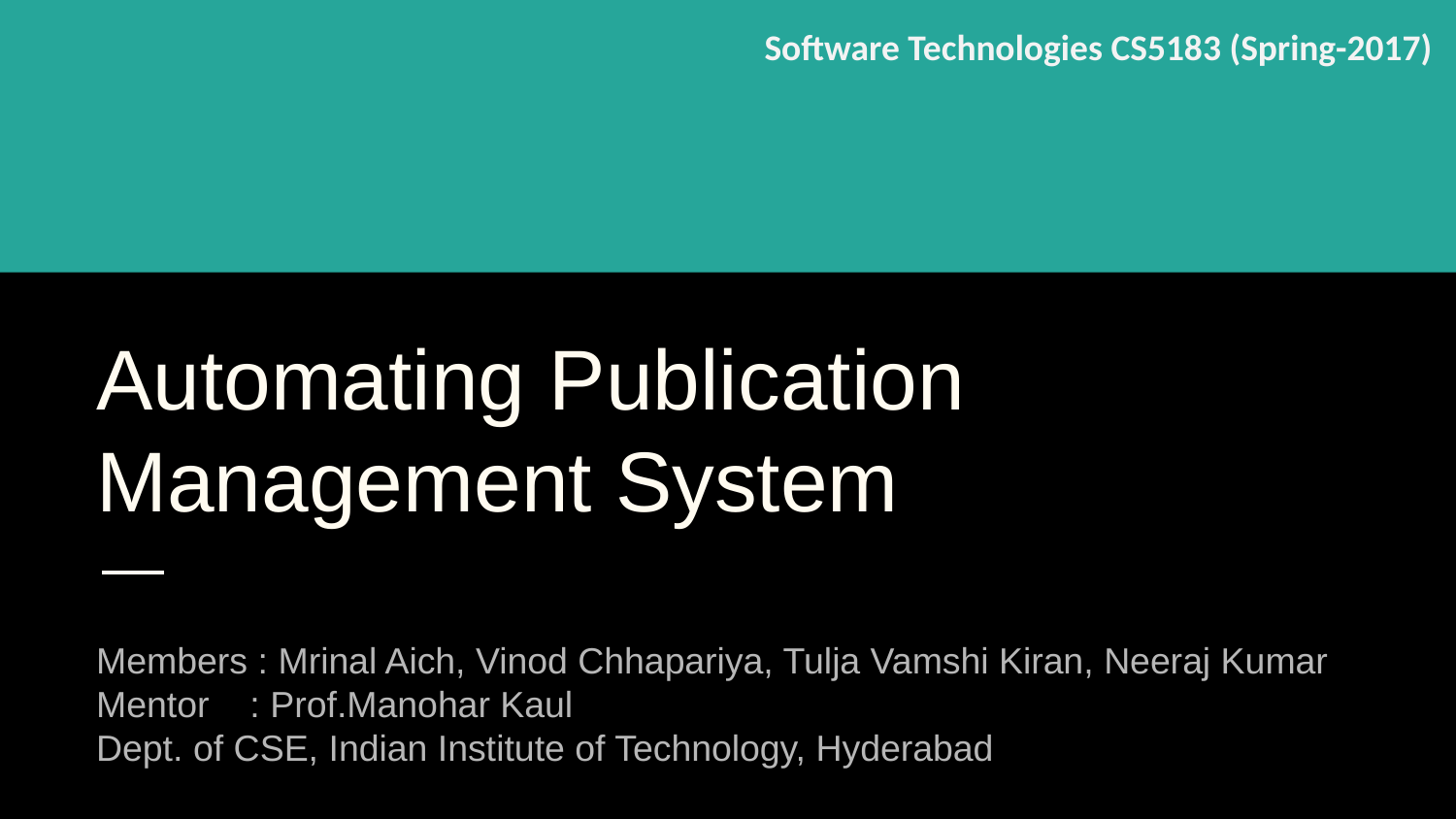

Software Technologies CS5183 (Spring-2017)
# Automating Publication Management System
Members : Mrinal Aich, Vinod Chhapariya, Tulja Vamshi Kiran, Neeraj Kumar
Mentor    : Prof.Manohar Kaul
Dept. of CSE, Indian Institute of Technology, Hyderabad